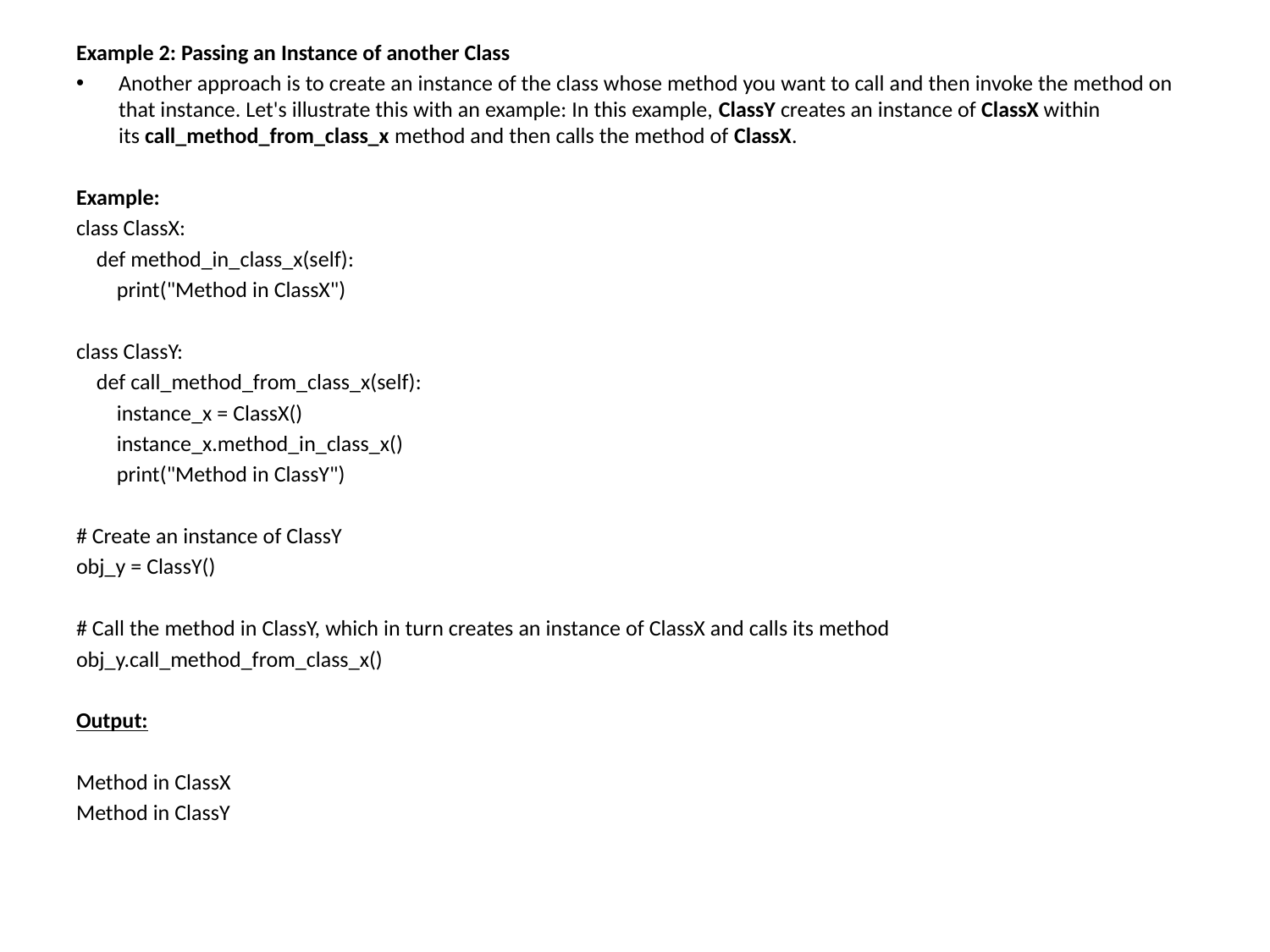

Example 2: Passing an Instance of another Class
Another approach is to create an instance of the class whose method you want to call and then invoke the method on that instance. Let's illustrate this with an example: In this example, ClassY creates an instance of ClassX within its call_method_from_class_x method and then calls the method of ClassX.

Example:
class ClassX:
    def method_in_class_x(self):
        print("Method in ClassX")

class ClassY:
    def call_method_from_class_x(self):
        instance_x = ClassX()
        instance_x.method_in_class_x()
        print("Method in ClassY")

# Create an instance of ClassY
obj_y = ClassY()

# Call the method in ClassY, which in turn creates an instance of ClassX and calls its method
obj_y.call_method_from_class_x()

Output:

Method in ClassX
Method in ClassY